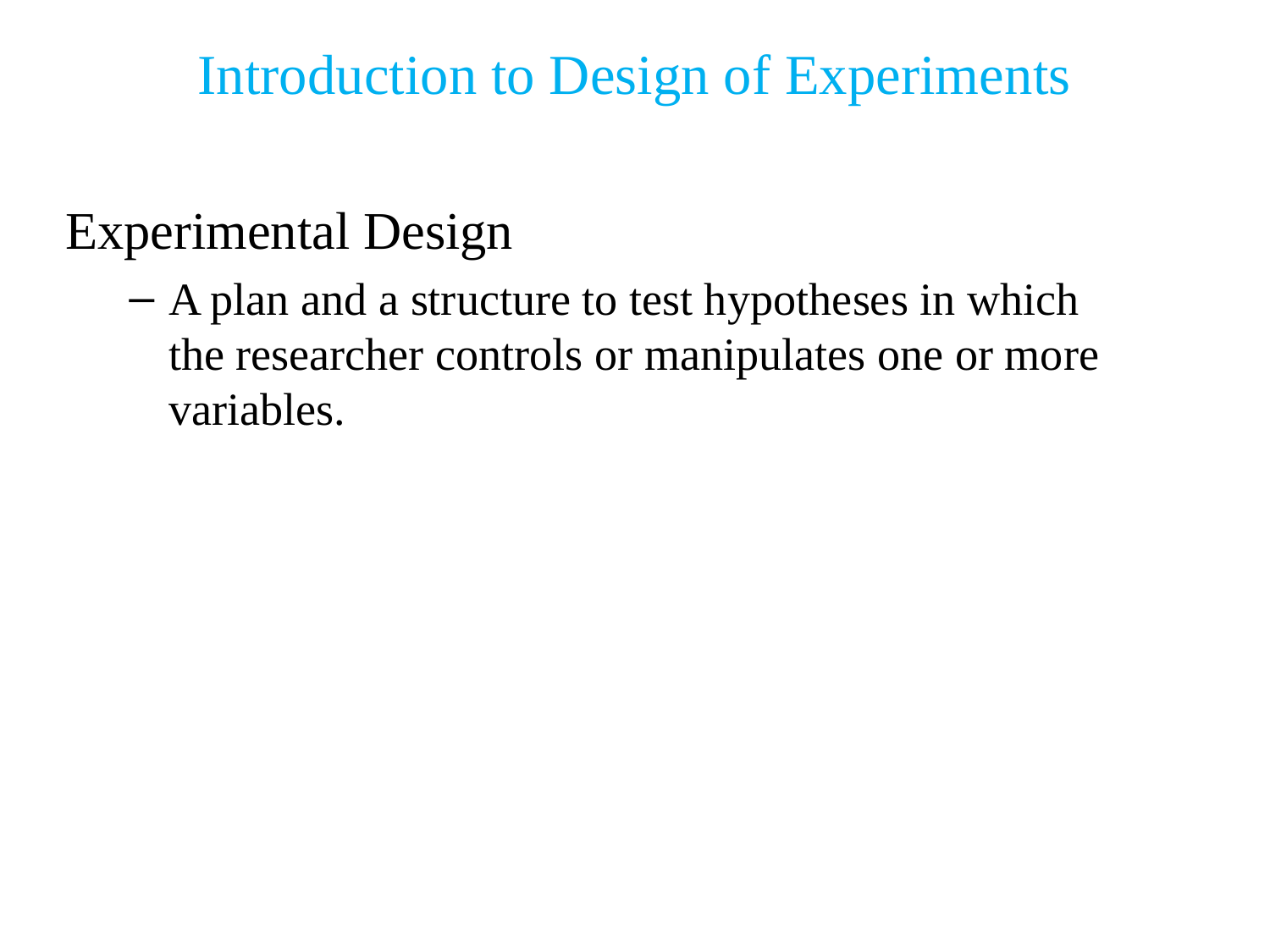

Introduction to Design of Experiments
Experimental Design
A plan and a structure to test hypotheses in which
the researcher controls or manipulates one or more variables.